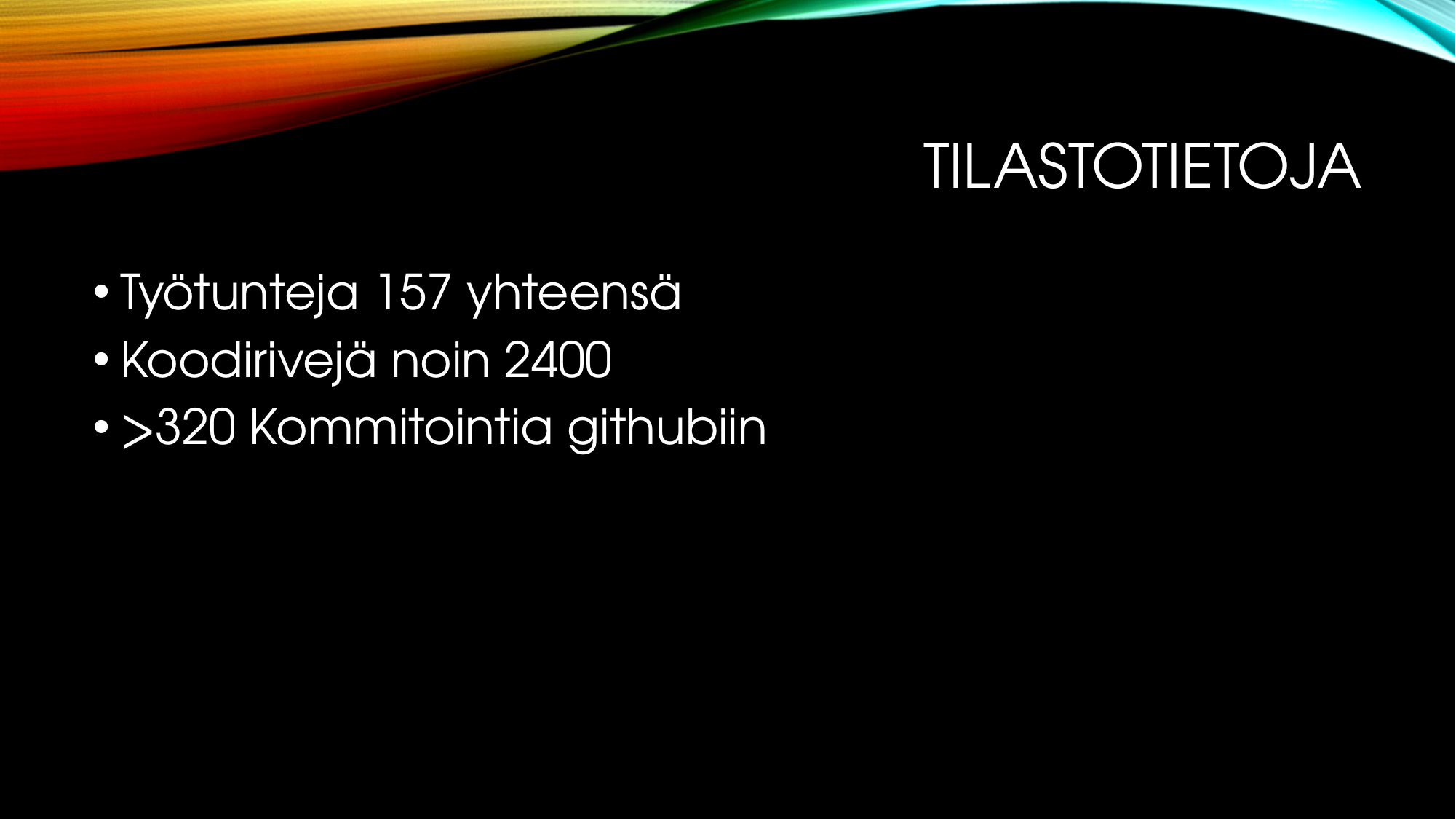

# Tilastotietoja
Työtunteja 157 yhteensä
Koodirivejä noin 2400
>320 Kommitointia githubiin